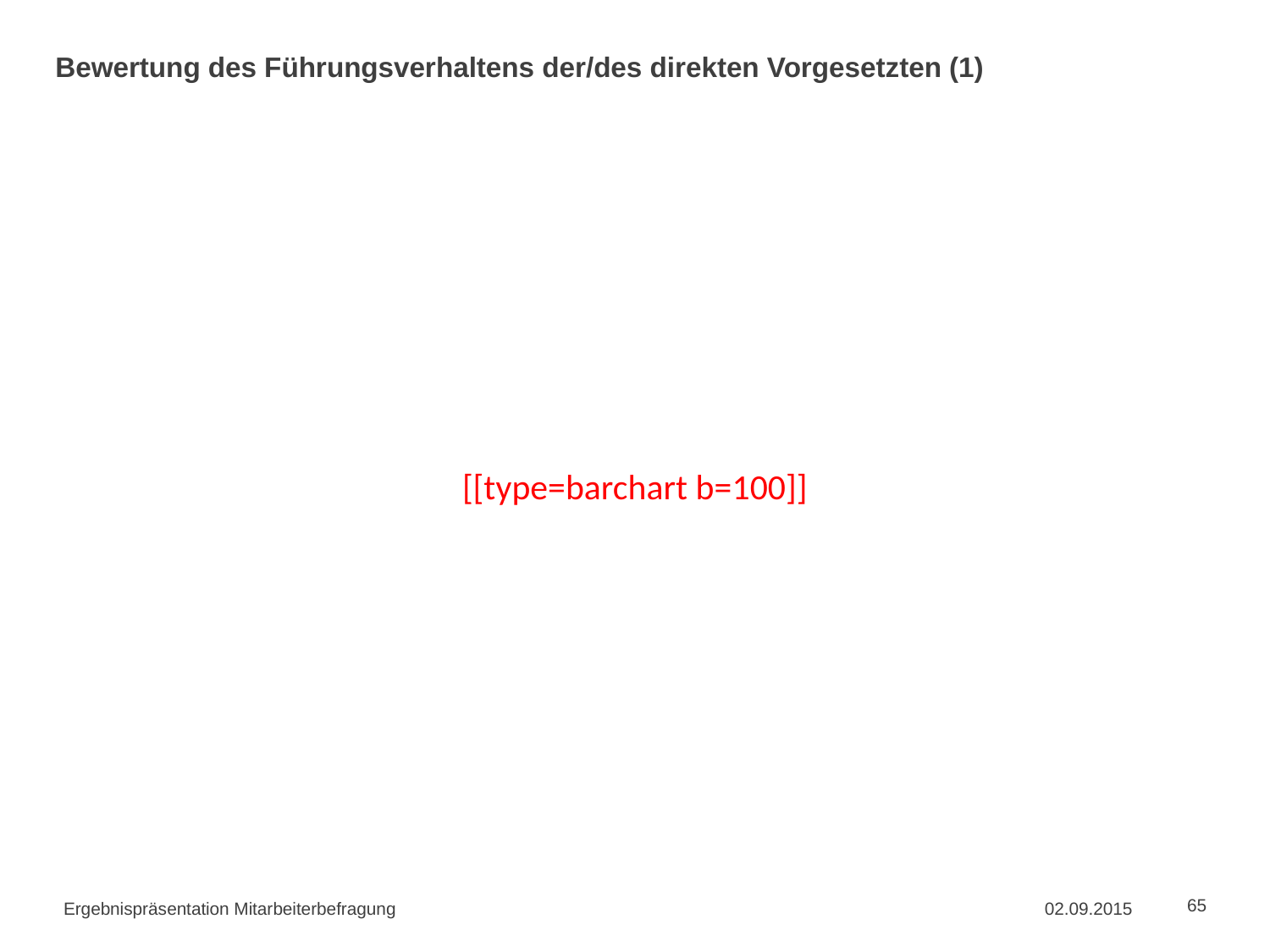

# Bewertung des Führungsverhaltens der/des direkten Vorgesetzten (1)
[[type=barchart b=100]]
Ergebnispräsentation Mitarbeiterbefragung
02.09.2015
65